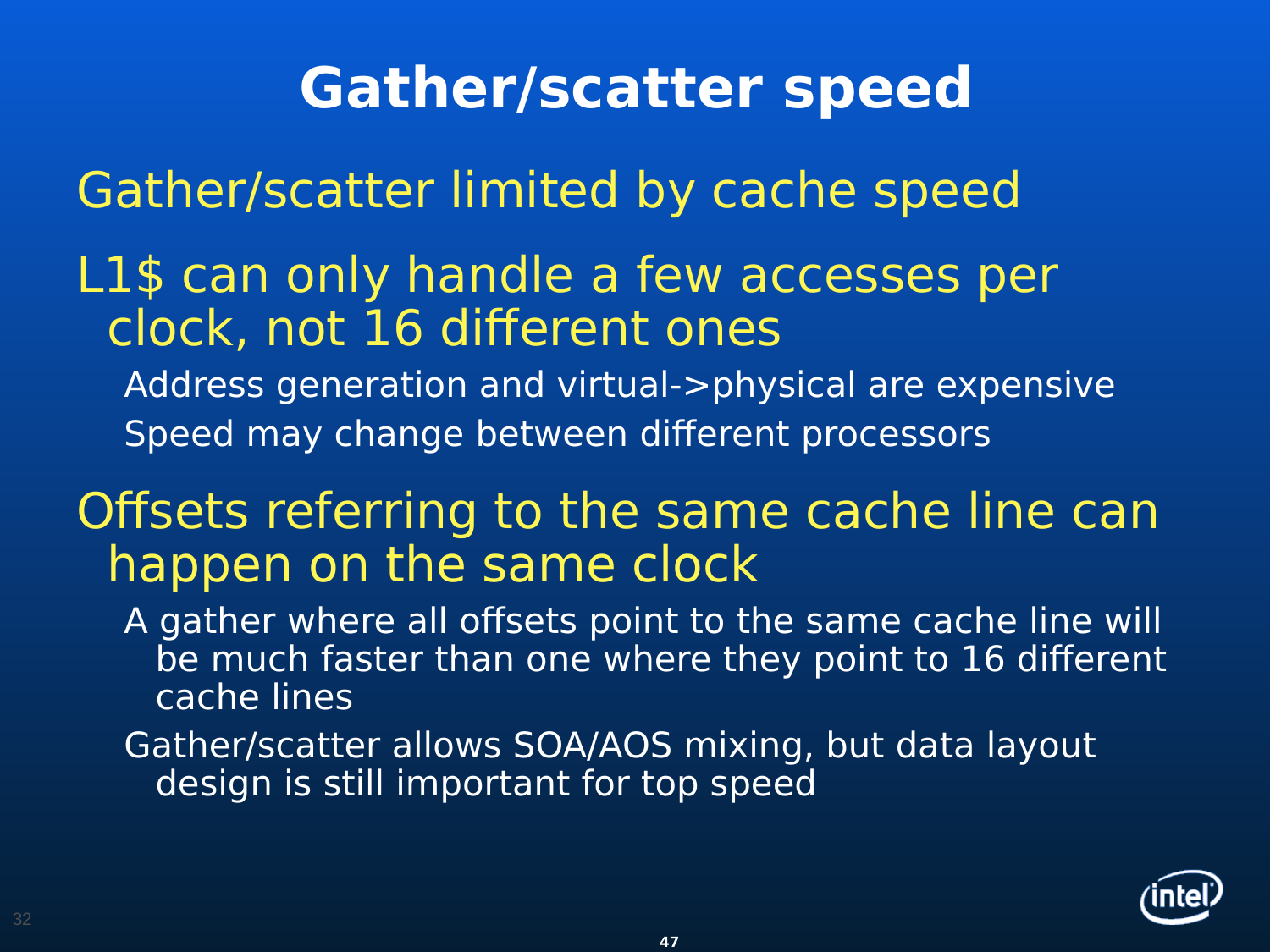

# Gather/scatter speed
Gather/scatter limited by cache speed
L1$ can only handle a few accesses per clock, not 16 different ones
Address generation and virtual->physical are expensive
Speed may change between different processors
Offsets referring to the same cache line can happen on the same clock
A gather where all offsets point to the same cache line will be much faster than one where they point to 16 different cache lines
Gather/scatter allows SOA/AOS mixing, but data layout design is still important for top speed
32